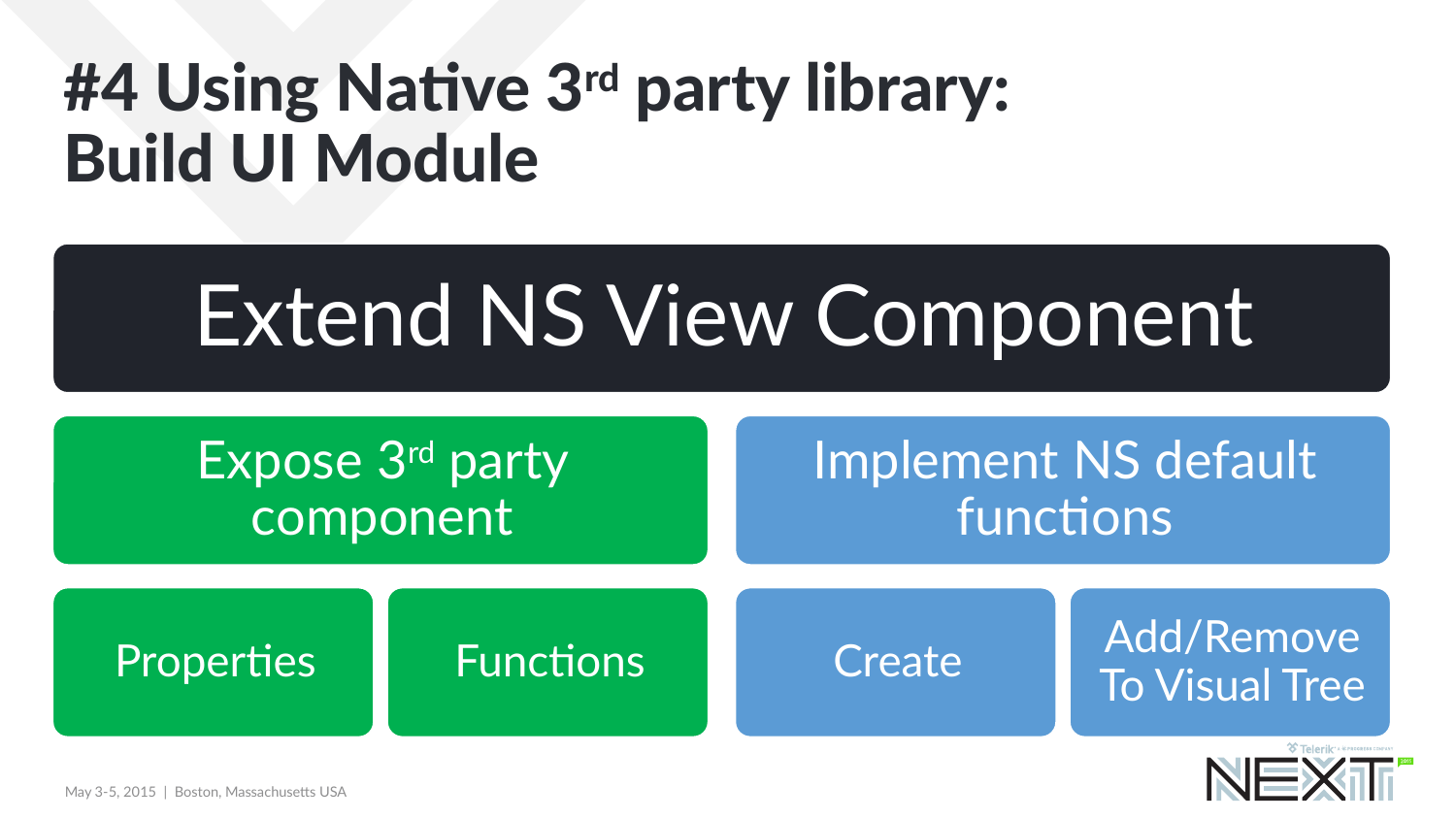

# #4 Using Native 3rd party library: Build UI Module
Extend NS View Component
Expose 3rd party component
Properties
Functions
Implement NS default functions
Create
Add/Remove To Visual Tree